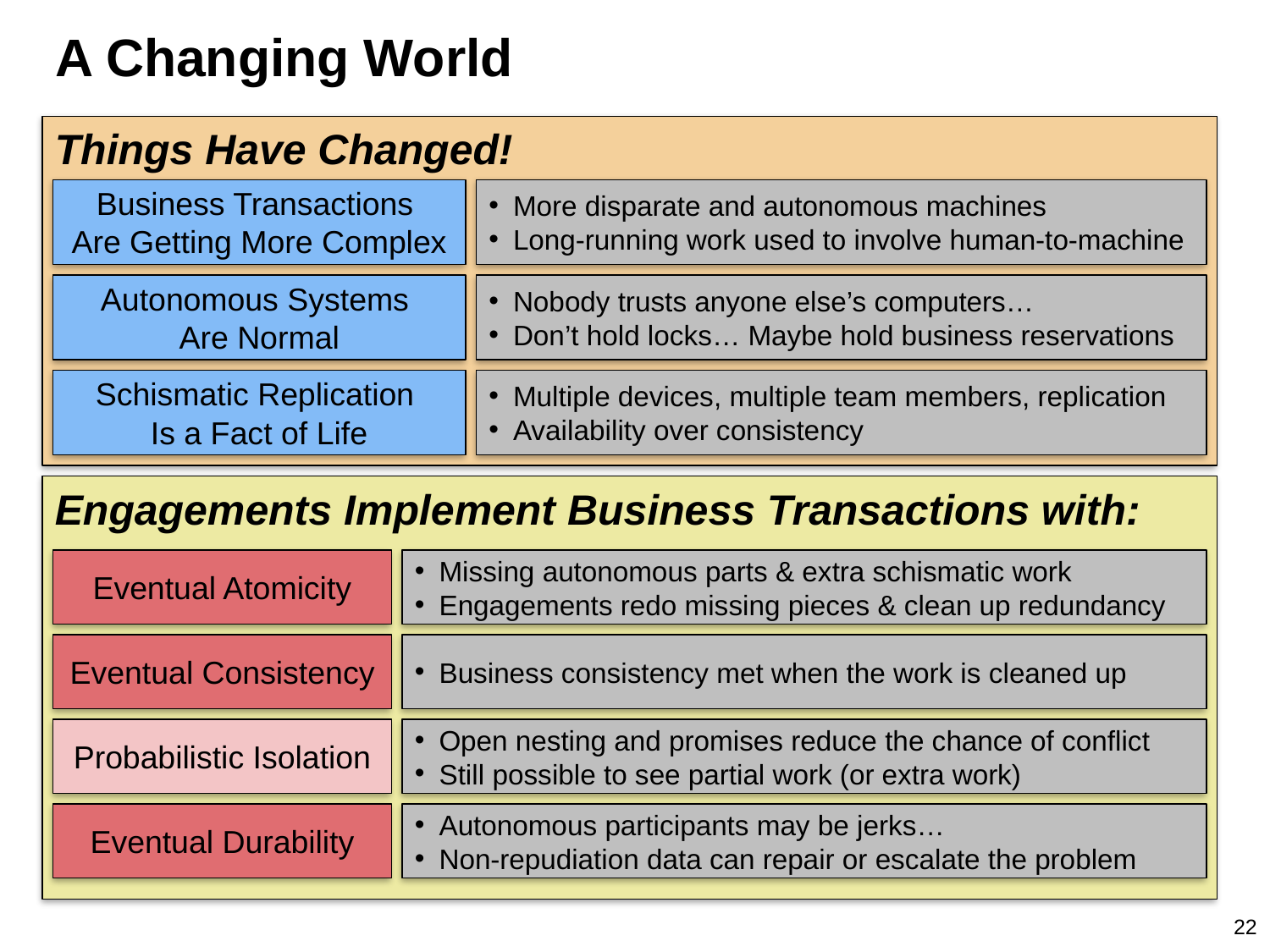

# A Changing World
Things Have Changed!
Business Transactions
Are Getting More Complex
More disparate and autonomous machines
Long-running work used to involve human-to-machine
Autonomous Systems
Are Normal
Nobody trusts anyone else’s computers…
Don’t hold locks… Maybe hold business reservations
Schismatic Replication
Is a Fact of Life
Multiple devices, multiple team members, replication
Availability over consistency
Engagements Implement Business Transactions with:
Eventual Atomicity
Missing autonomous parts & extra schismatic work
Engagements redo missing pieces & clean up redundancy
Eventual Consistency
Business consistency met when the work is cleaned up
Probabilistic Isolation
Open nesting and promises reduce the chance of conflict
Still possible to see partial work (or extra work)
Eventual Durability
Autonomous participants may be jerks…
Non-repudiation data can repair or escalate the problem
22